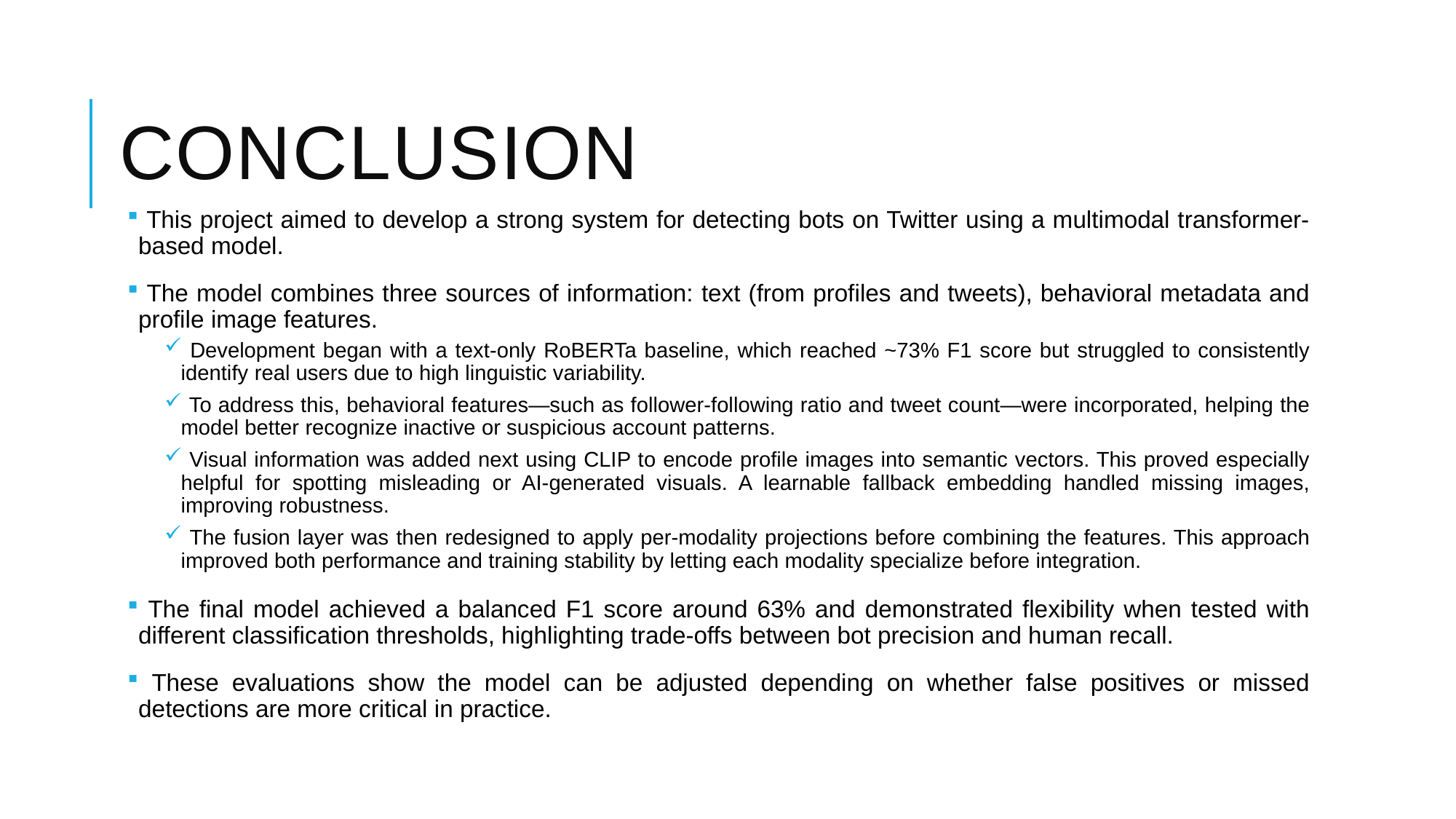

# Conclusion
 This project aimed to develop a strong system for detecting bots on Twitter using a multimodal transformer-based model.
 The model combines three sources of information: text (from profiles and tweets), behavioral metadata and profile image features.
 Development began with a text-only RoBERTa baseline, which reached ~73% F1 score but struggled to consistently identify real users due to high linguistic variability.
 To address this, behavioral features—such as follower-following ratio and tweet count—were incorporated, helping the model better recognize inactive or suspicious account patterns.
 Visual information was added next using CLIP to encode profile images into semantic vectors. This proved especially helpful for spotting misleading or AI-generated visuals. A learnable fallback embedding handled missing images, improving robustness.
 The fusion layer was then redesigned to apply per-modality projections before combining the features. This approach improved both performance and training stability by letting each modality specialize before integration.
 The final model achieved a balanced F1 score around 63% and demonstrated flexibility when tested with different classification thresholds, highlighting trade-offs between bot precision and human recall.
 These evaluations show the model can be adjusted depending on whether false positives or missed detections are more critical in practice.